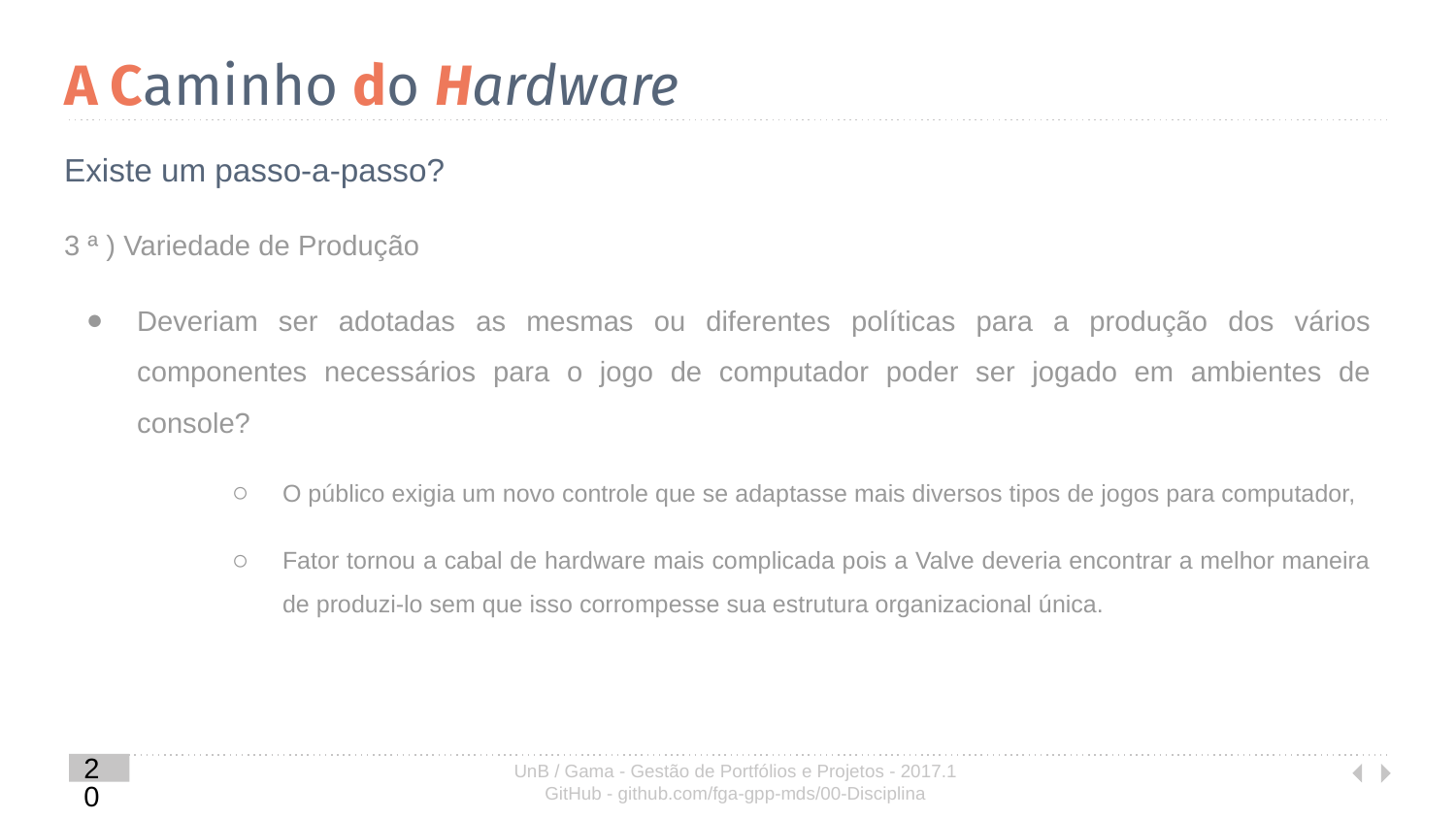

# A Caminho do Hardware
Existe um passo-a-passo?
3 ª ) Variedade de Produção
Deveriam ser adotadas as mesmas ou diferentes políticas para a produção dos vários componentes necessários para o jogo de computador poder ser jogado em ambientes de console?
O público exigia um novo controle que se adaptasse mais diversos tipos de jogos para computador,
Fator tornou a cabal de hardware mais complicada pois a Valve deveria encontrar a melhor maneira de produzi-lo sem que isso corrompesse sua estrutura organizacional única.
20